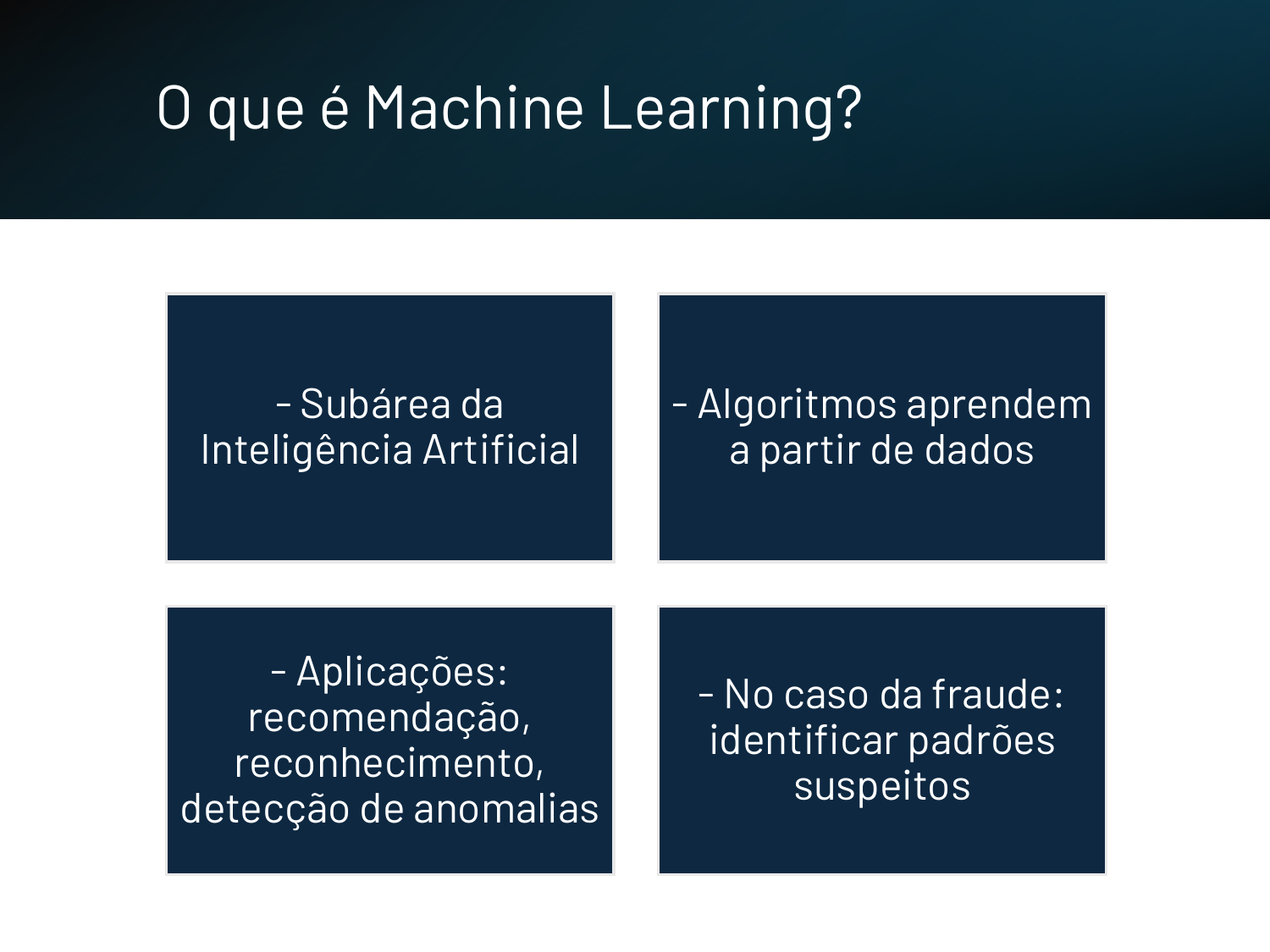

# O que é Machine Learning?
- Subárea da Inteligência Artificial
- Algoritmos aprendem a partir de dados
- Aplicações: recomendação, reconhecimento, detecção de anomalias
- No caso da fraude: identificar padrões suspeitos